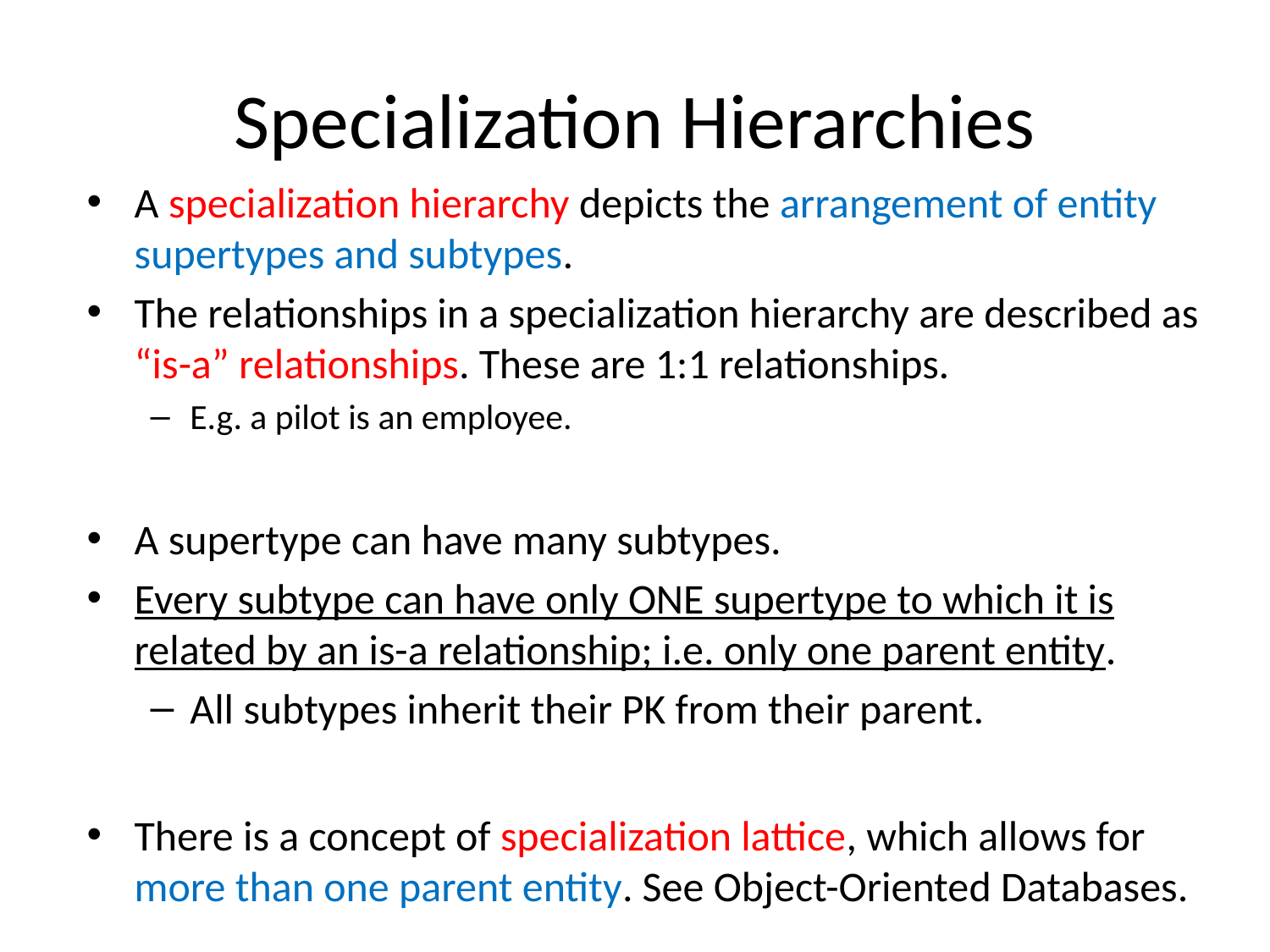

# Specialization Hierarchies
A specialization hierarchy depicts the arrangement of entity supertypes and subtypes.
The relationships in a specialization hierarchy are described as “is-a” relationships. These are 1:1 relationships.
E.g. a pilot is an employee.

A supertype can have many subtypes.
Every subtype can have only ONE supertype to which it is related by an is-a relationship; i.e. only one parent entity.
All subtypes inherit their PK from their parent.

There is a concept of specialization lattice, which allows for more than one parent entity. See Object-Oriented Databases.